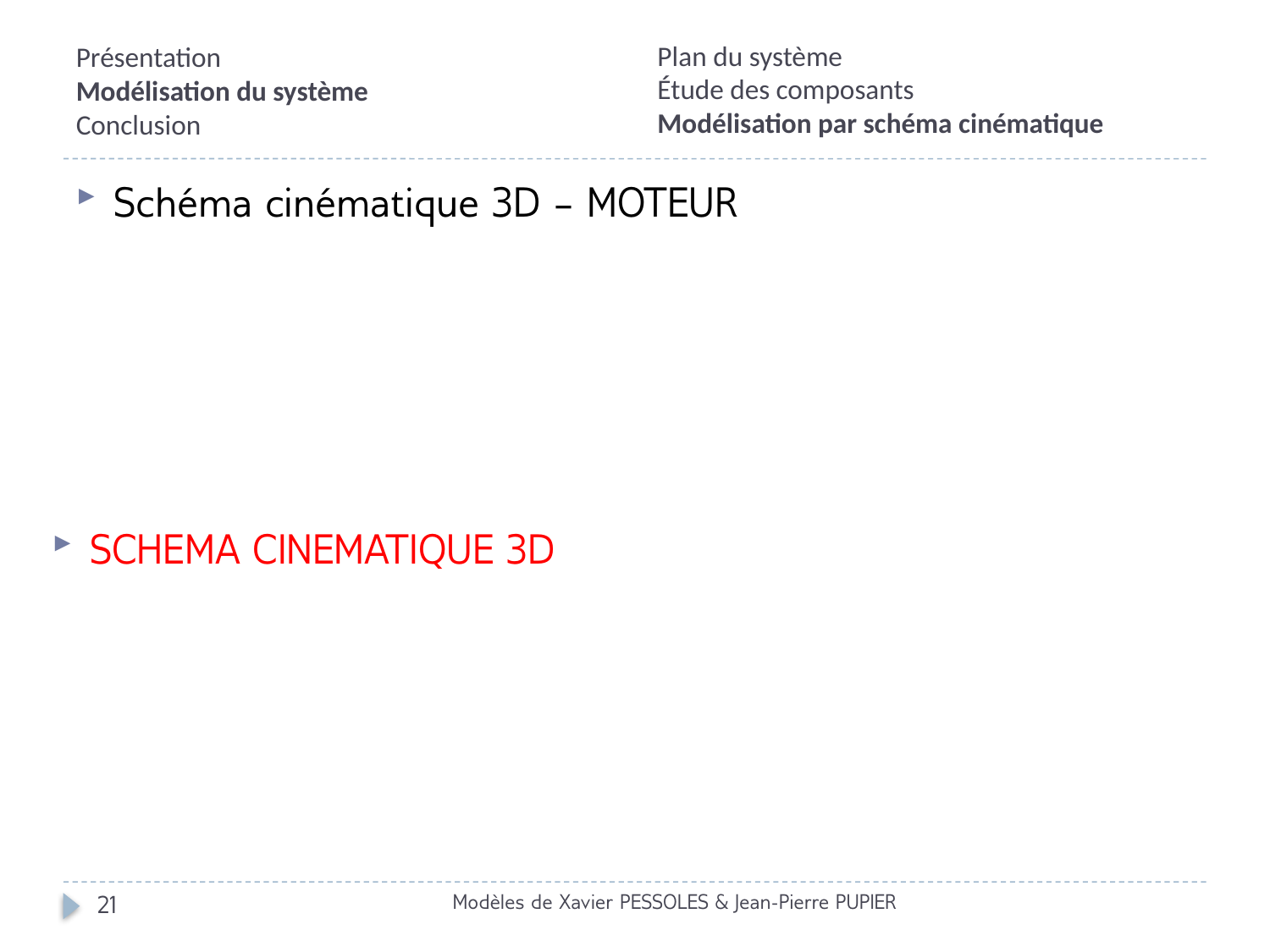

Plan du système
Étude des composants
Modélisation par schéma cinématique
# Présentation Modélisation du système Conclusion
Schéma cinématique 3D – MOTEUR
SCHEMA CINEMATIQUE 3D
Modèles de Xavier PESSOLES & Jean-Pierre PUPIER
21